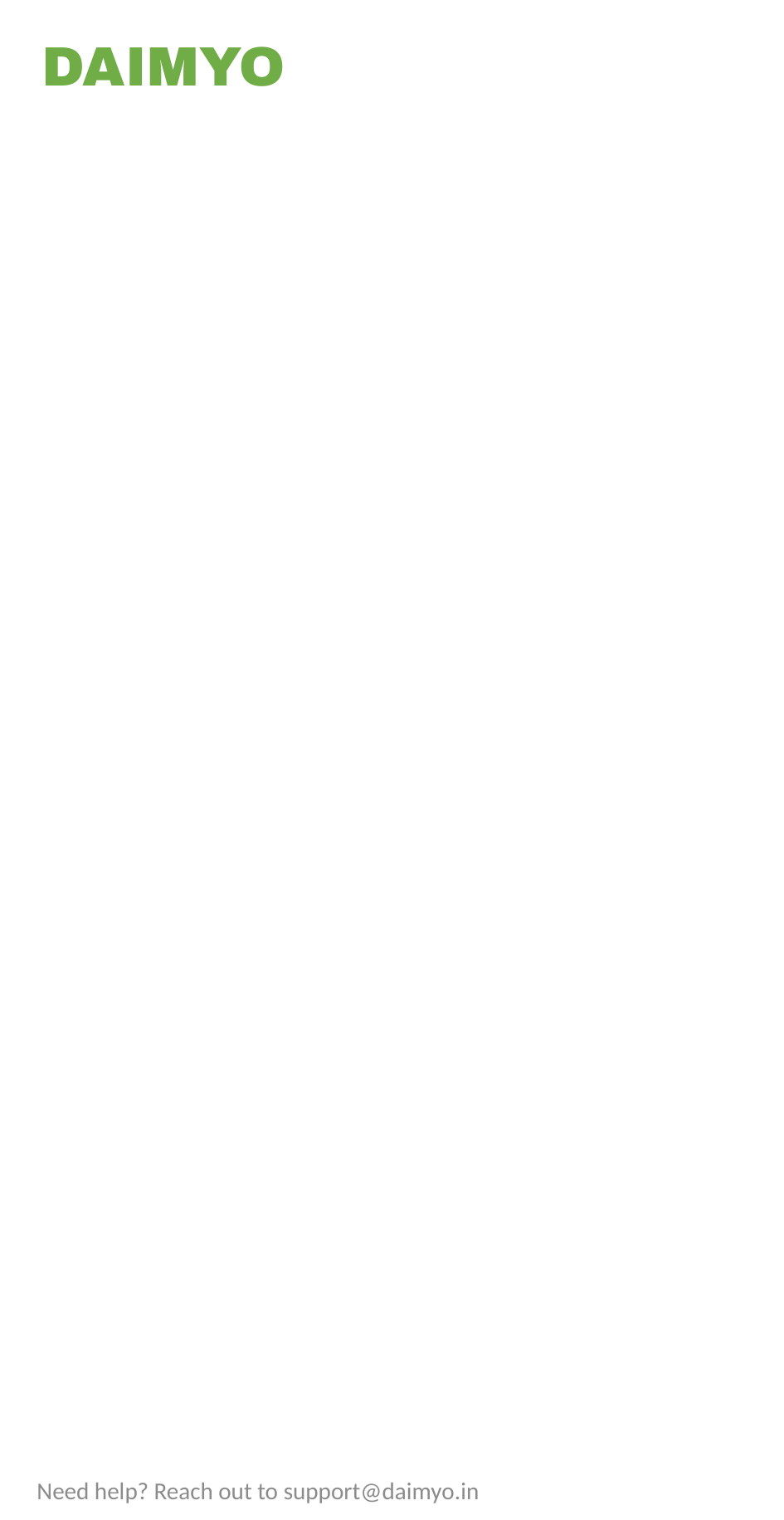

DAIMYO

#
Need help? Reach out to support@daimyo.in